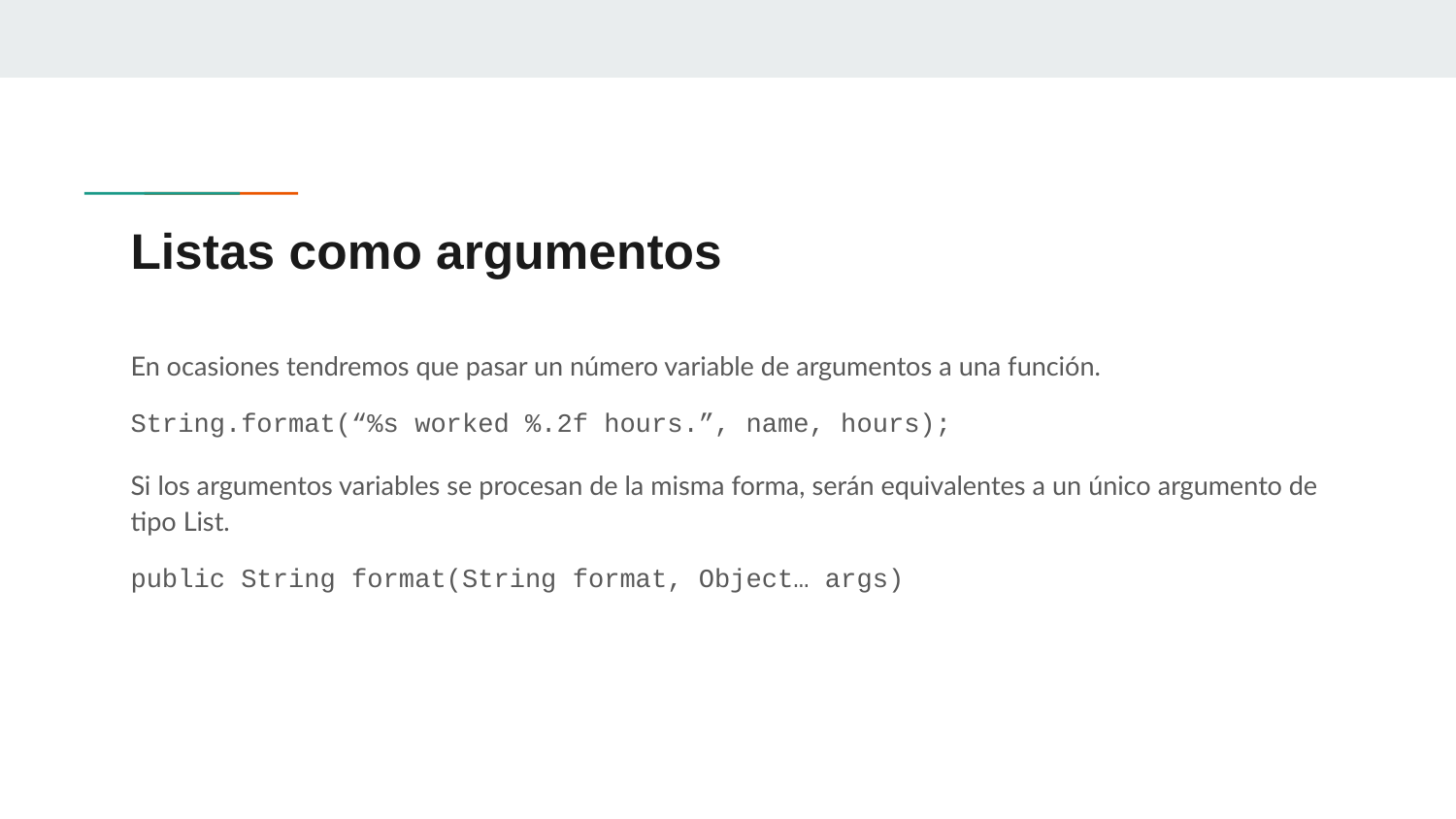

# Listas como argumentos
En ocasiones tendremos que pasar un número variable de argumentos a una función.
String.format(“%s worked %.2f hours.”, name, hours);
Si los argumentos variables se procesan de la misma forma, serán equivalentes a un único argumento de tipo List.
public String format(String format, Object… args)